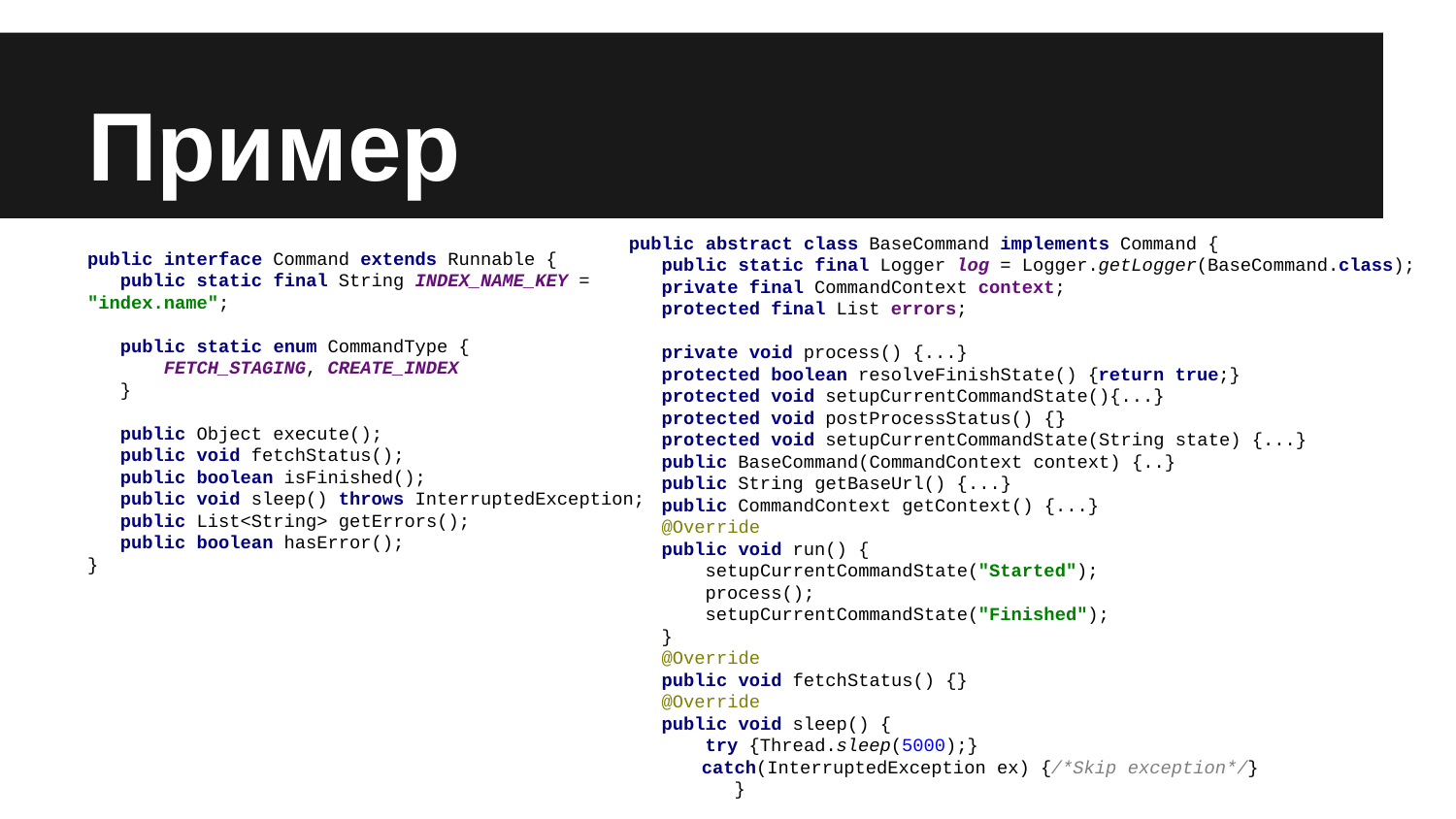

# Пример
public interface Command extends Runnable {
   public static final String INDEX_NAME_KEY = "index.name";

   public static enum CommandType {
       FETCH_STAGING, CREATE_INDEX
   }

   public Object execute();
   public void fetchStatus();
   public boolean isFinished();
   public void sleep() throws InterruptedException;
   public List<String> getErrors();
   public boolean hasError();
}

public abstract class BaseCommand implements Command {
   public static final Logger log = Logger.getLogger(BaseCommand.class);
   private final CommandContext context;
   protected final List errors;

   private void process() {...}
   protected boolean resolveFinishState() {return true;}
   protected void setupCurrentCommandState(){...}
   protected void postProcessStatus() {}
   protected void setupCurrentCommandState(String state) {...}
   public BaseCommand(CommandContext context) {..}
   public String getBaseUrl() {...}
   public CommandContext getContext() {...}
   @Override
   public void run() {
       setupCurrentCommandState("Started");
       process();
       setupCurrentCommandState("Finished");
   }
   @Override
   public void fetchStatus() {}
   @Override
   public void sleep() {
       try {Thread.sleep(5000);}
catch(InterruptedException ex) {/*Skip exception*/}
   }